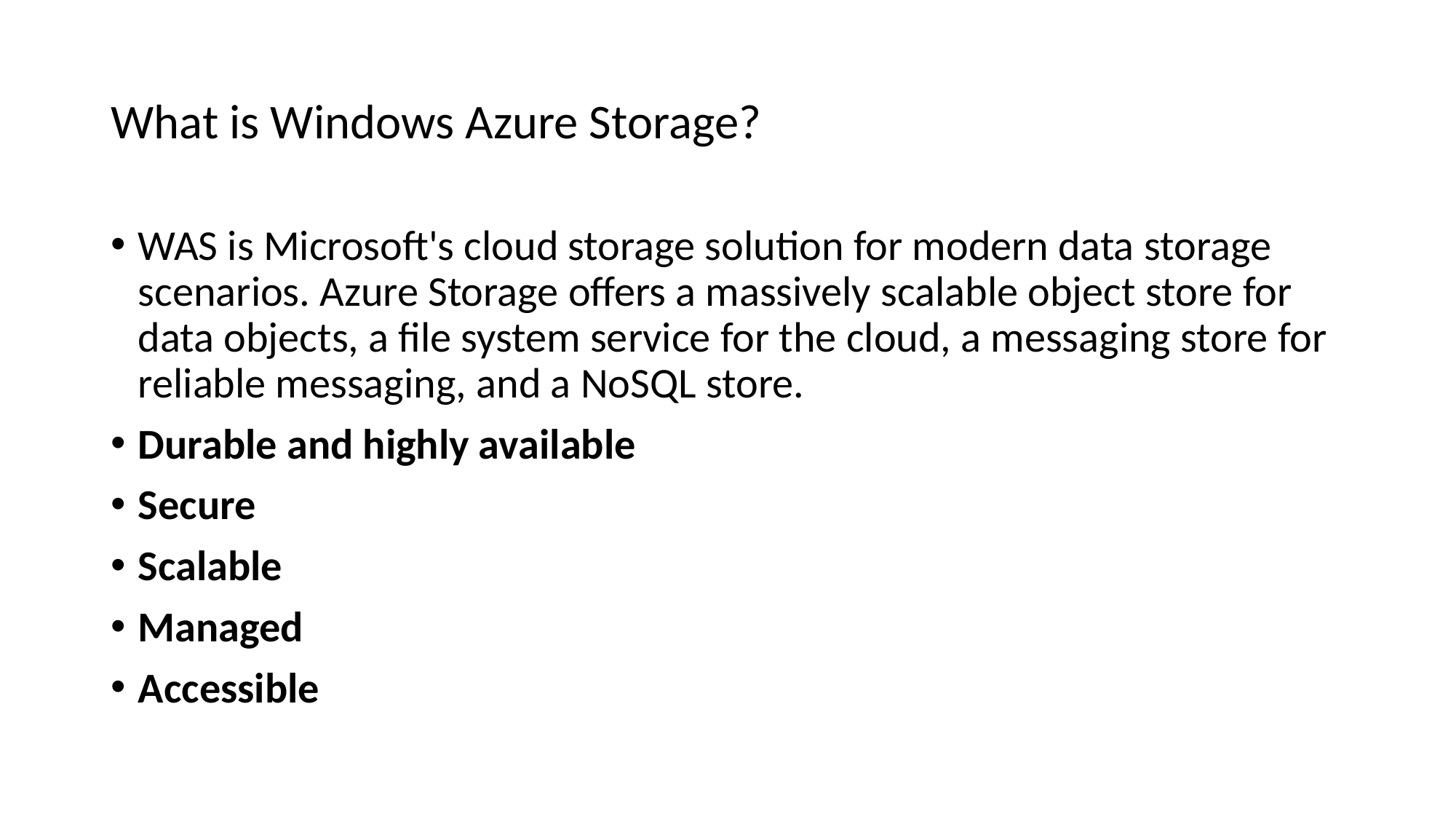

# What is Windows Azure Storage?

WAS is Microsoft's cloud storage solution for modern data storage scenarios. Azure Storage offers a massively scalable object store for data objects, a file system service for the cloud, a messaging store for reliable messaging, and a NoSQL store.
Durable and highly available
Secure
Scalable
Managed
Accessible